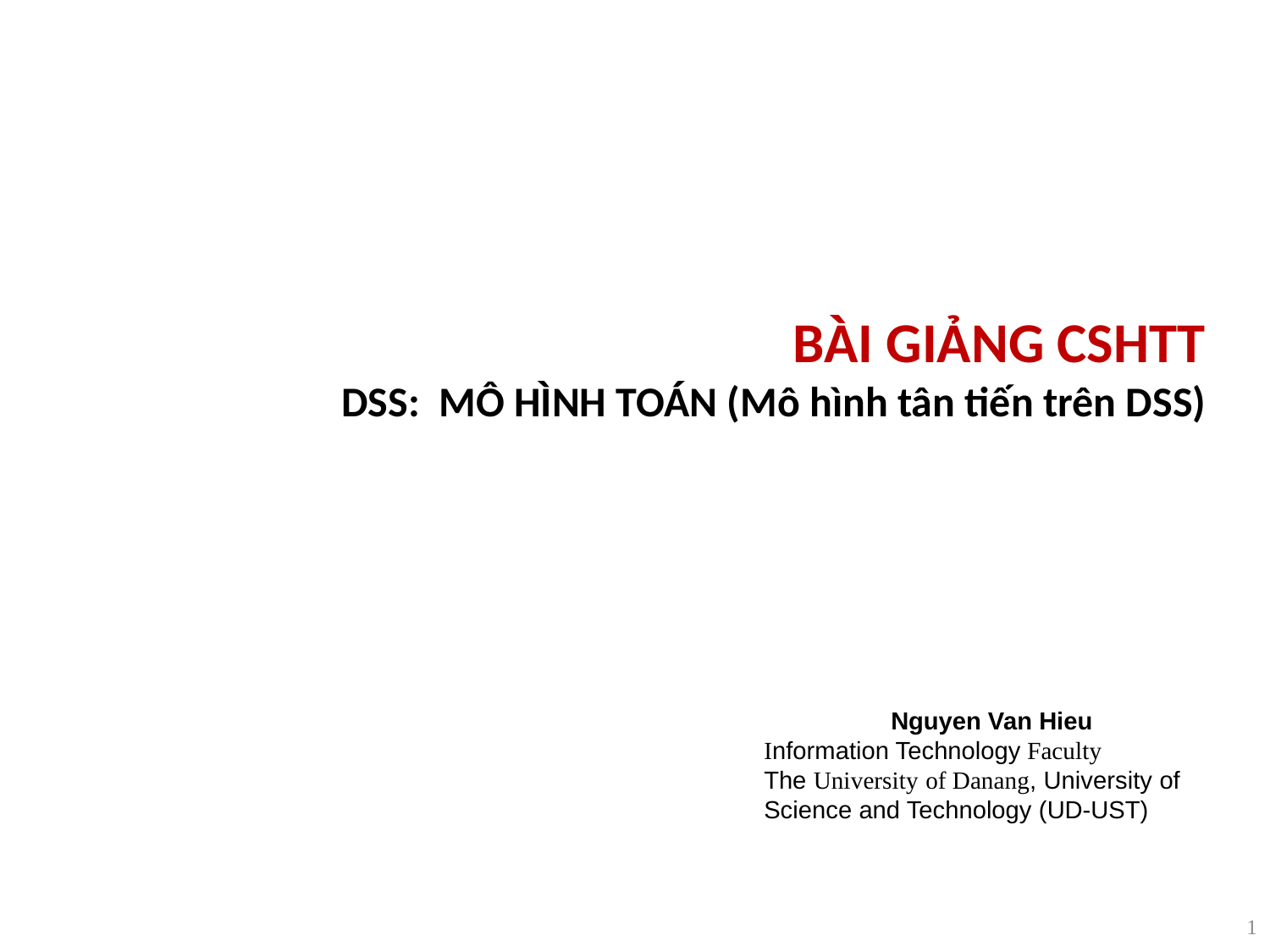

# BÀI GIẢNG CSHTT DSS:  MÔ HÌNH TOÁN (Mô hình tân tiến trên DSS)
Nguyen Van Hieu
Information Technology Faculty
The University of Danang, University of Science and Technology (UD-UST)

1